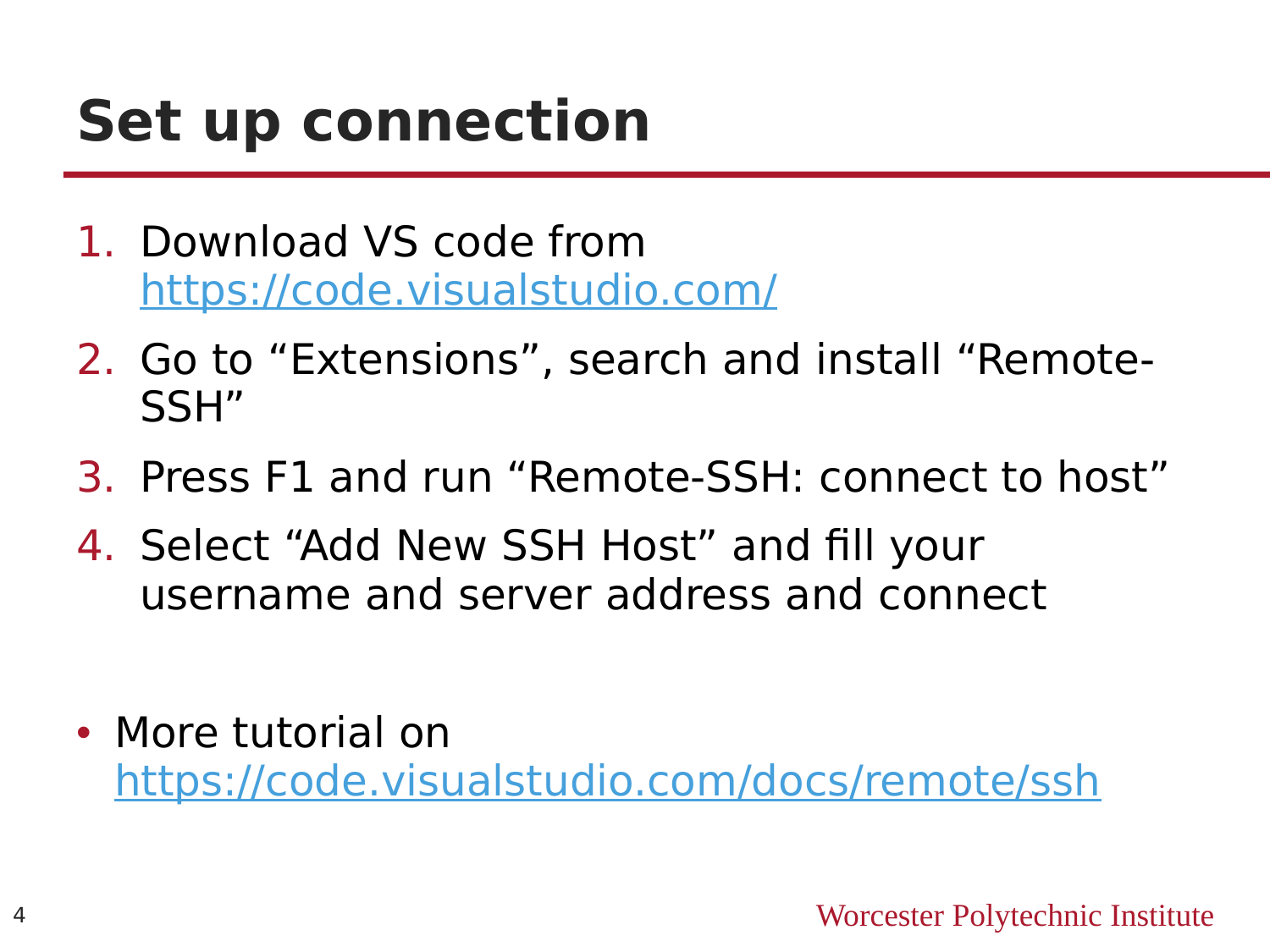

# Set up connection
Download VS code from https://code.visualstudio.com/
Go to “Extensions”, search and install “Remote-SSH”
Press F1 and run “Remote-SSH: connect to host”
Select “Add New SSH Host” and fill your username and server address and connect

More tutorial on  https://code.visualstudio.com/docs/remote/ssh

4